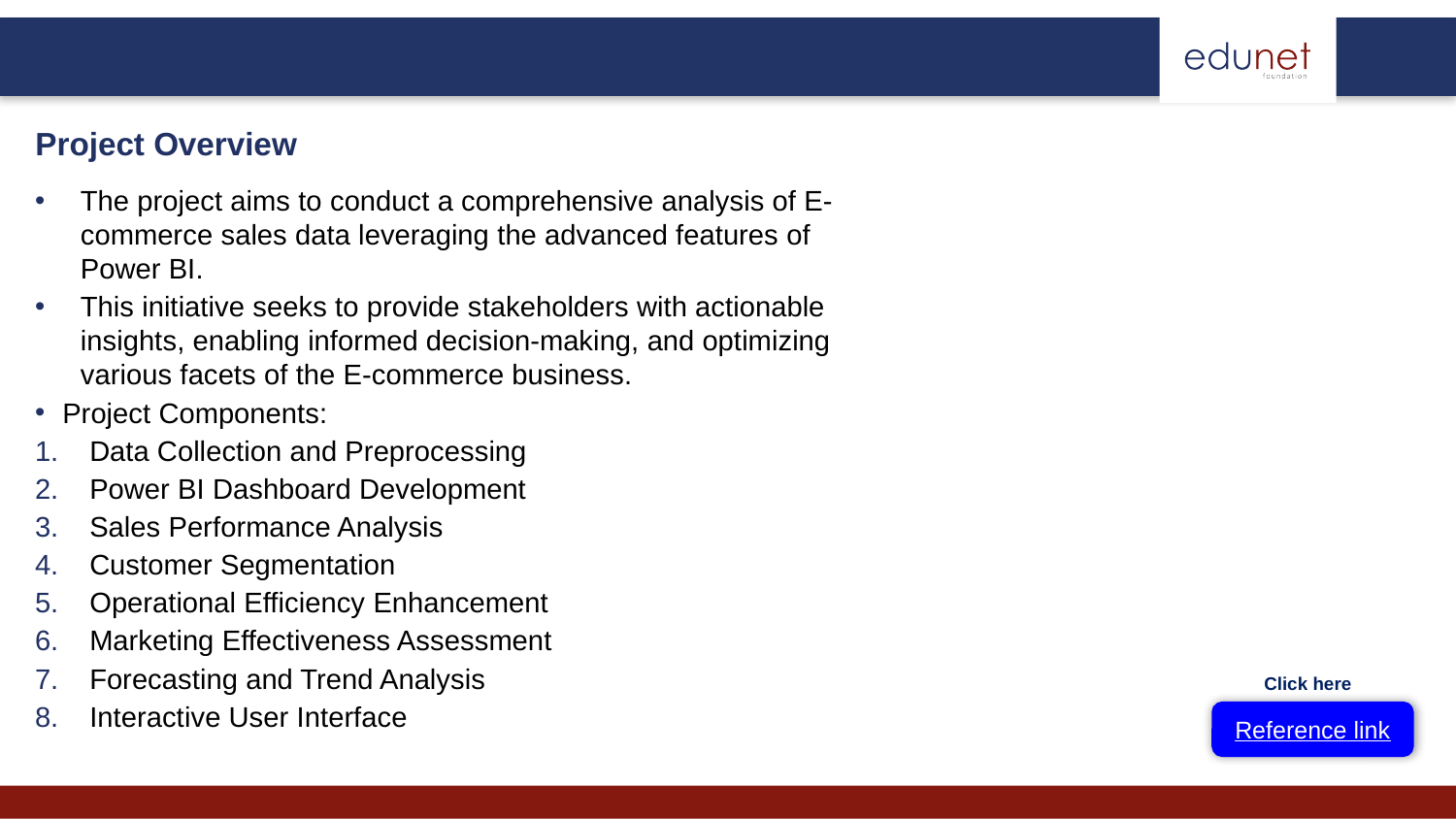

Project Overview
The project aims to conduct a comprehensive analysis of E-commerce sales data leveraging the advanced features of Power BI.
This initiative seeks to provide stakeholders with actionable insights, enabling informed decision-making, and optimizing various facets of the E-commerce business.
Project Components:
Data Collection and Preprocessing
Power BI Dashboard Development
Sales Performance Analysis
Customer Segmentation
Operational Efficiency Enhancement
Marketing Effectiveness Assessment
Forecasting and Trend Analysis
Interactive User Interface
Click here
Reference link